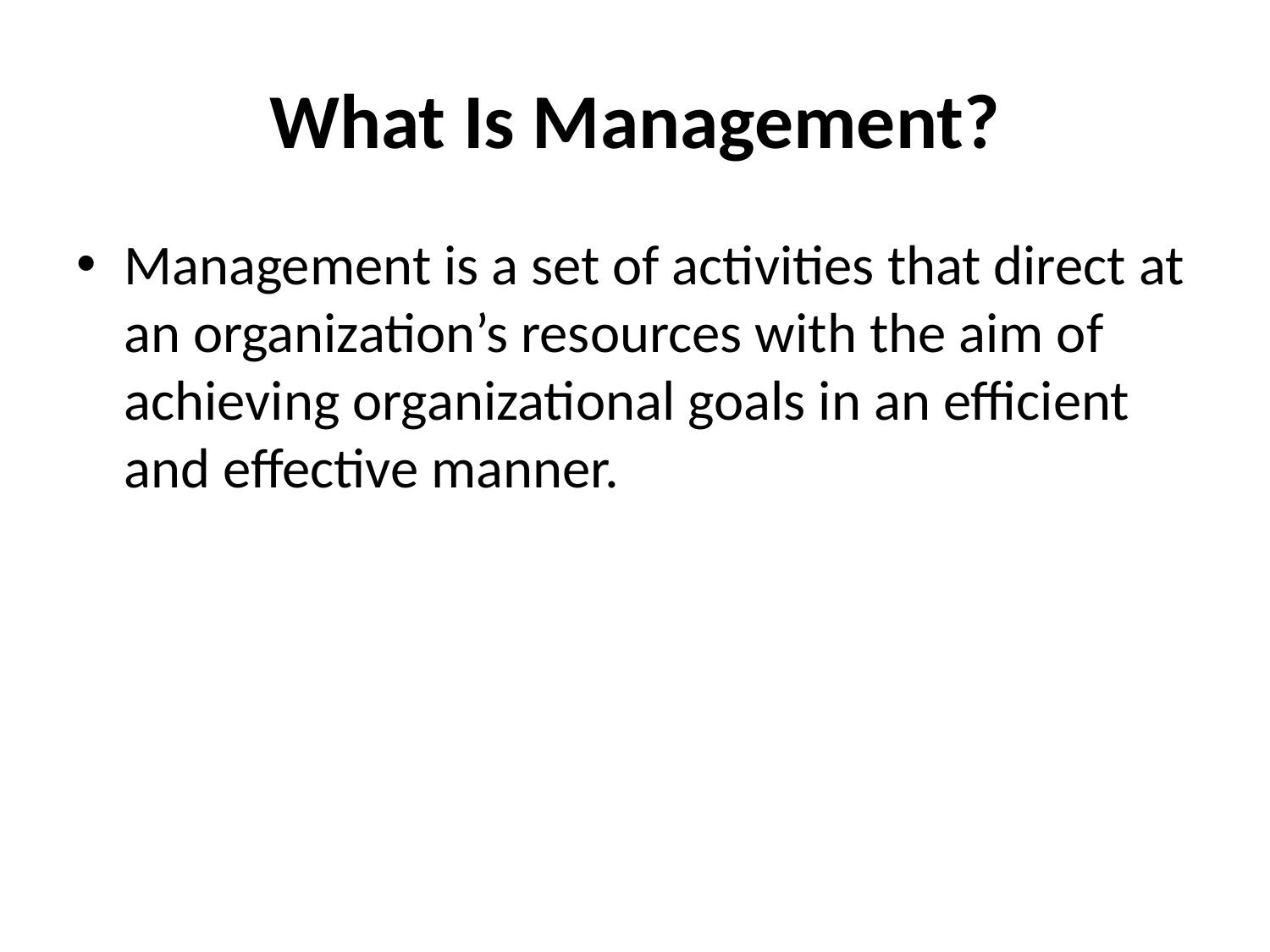

# What Is Management?
Management is a set of activities that direct at an organization’s resources with the aim of achieving organizational goals in an efficient and effective manner.